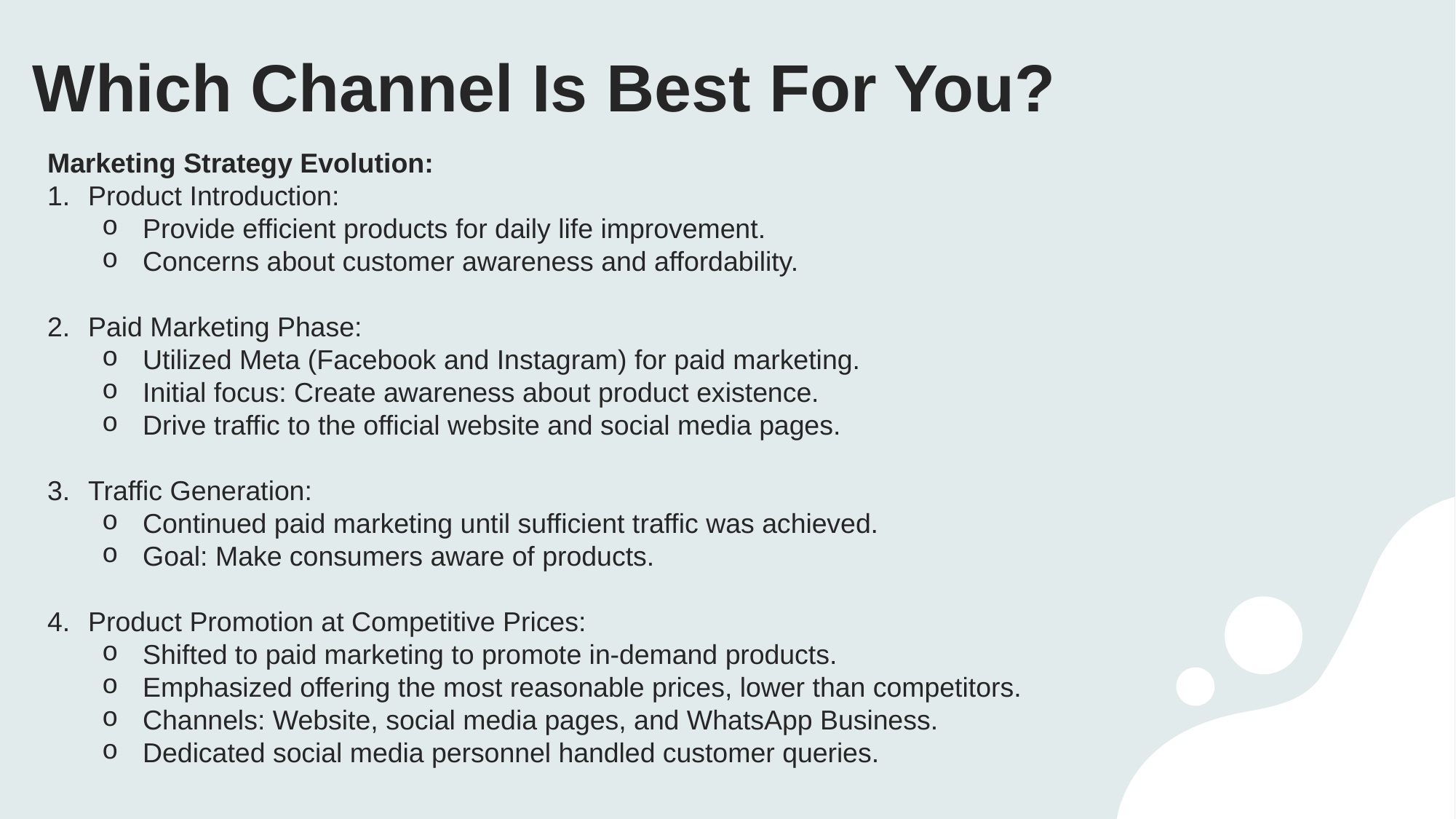

# Which Channel Is Best For You?

Marketing Strategy Evolution:
Product Introduction:
Provide efficient products for daily life improvement.
Concerns about customer awareness and affordability.

Paid Marketing Phase:
Utilized Meta (Facebook and Instagram) for paid marketing.
Initial focus: Create awareness about product existence.
Drive traffic to the official website and social media pages.

Traffic Generation:
Continued paid marketing until sufficient traffic was achieved.
Goal: Make consumers aware of products.

Product Promotion at Competitive Prices:
Shifted to paid marketing to promote in-demand products.
Emphasized offering the most reasonable prices, lower than competitors.
Channels: Website, social media pages, and WhatsApp Business.
Dedicated social media personnel handled customer queries.